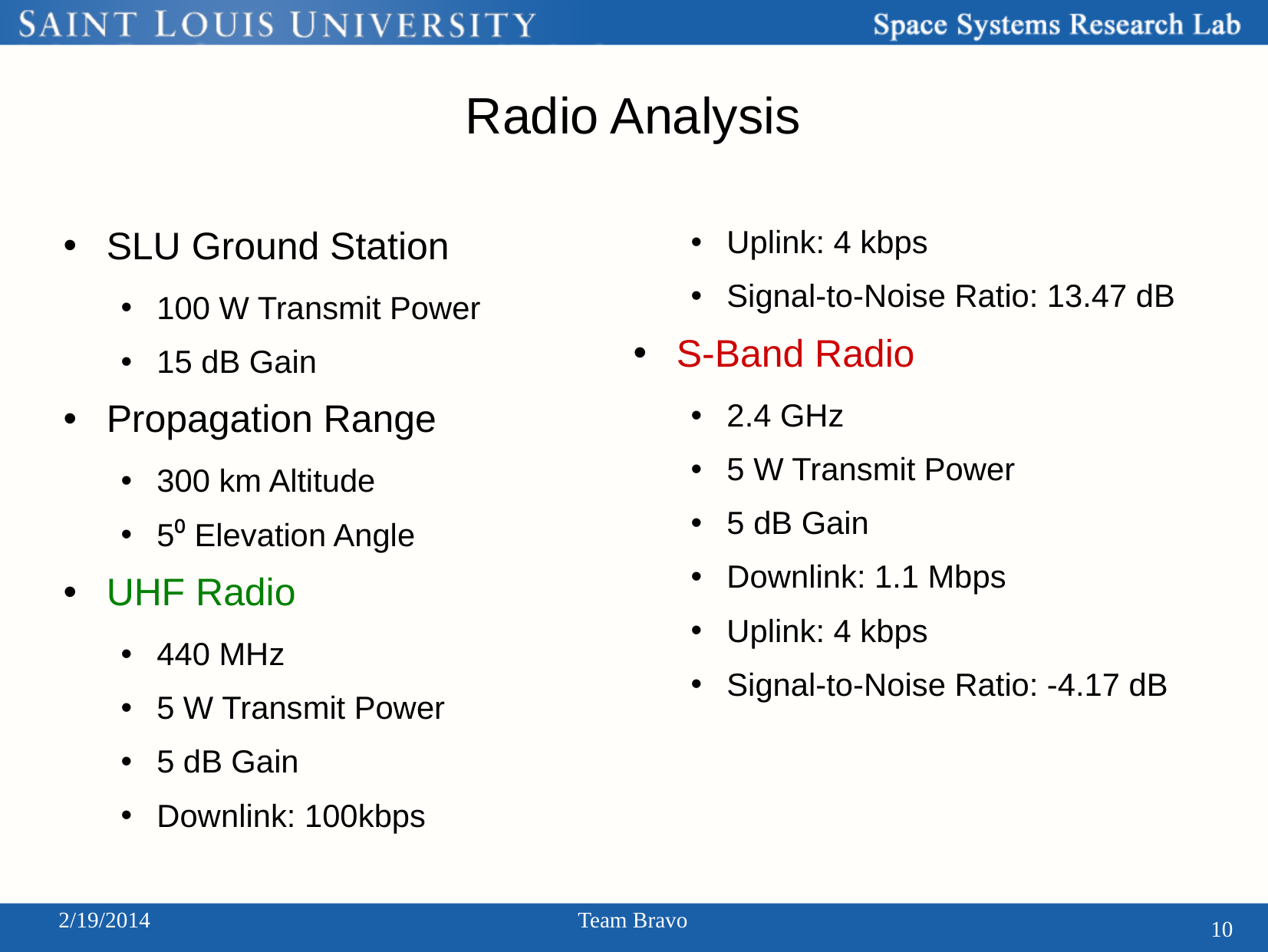

# Radio Analysis
SLU Ground Station
100 W Transmit Power
15 dB Gain
Propagation Range
300 km Altitude
5⁰ Elevation Angle
UHF Radio
440 MHz
5 W Transmit Power
5 dB Gain
Downlink: 100kbps
Uplink: 4 kbps
Signal-to-Noise Ratio: 13.47 dB
S-Band Radio
2.4 GHz
5 W Transmit Power
5 dB Gain
Downlink: 1.1 Mbps
Uplink: 4 kbps
Signal-to-Noise Ratio: -4.17 dB

2/19/2014
Team Bravo
10